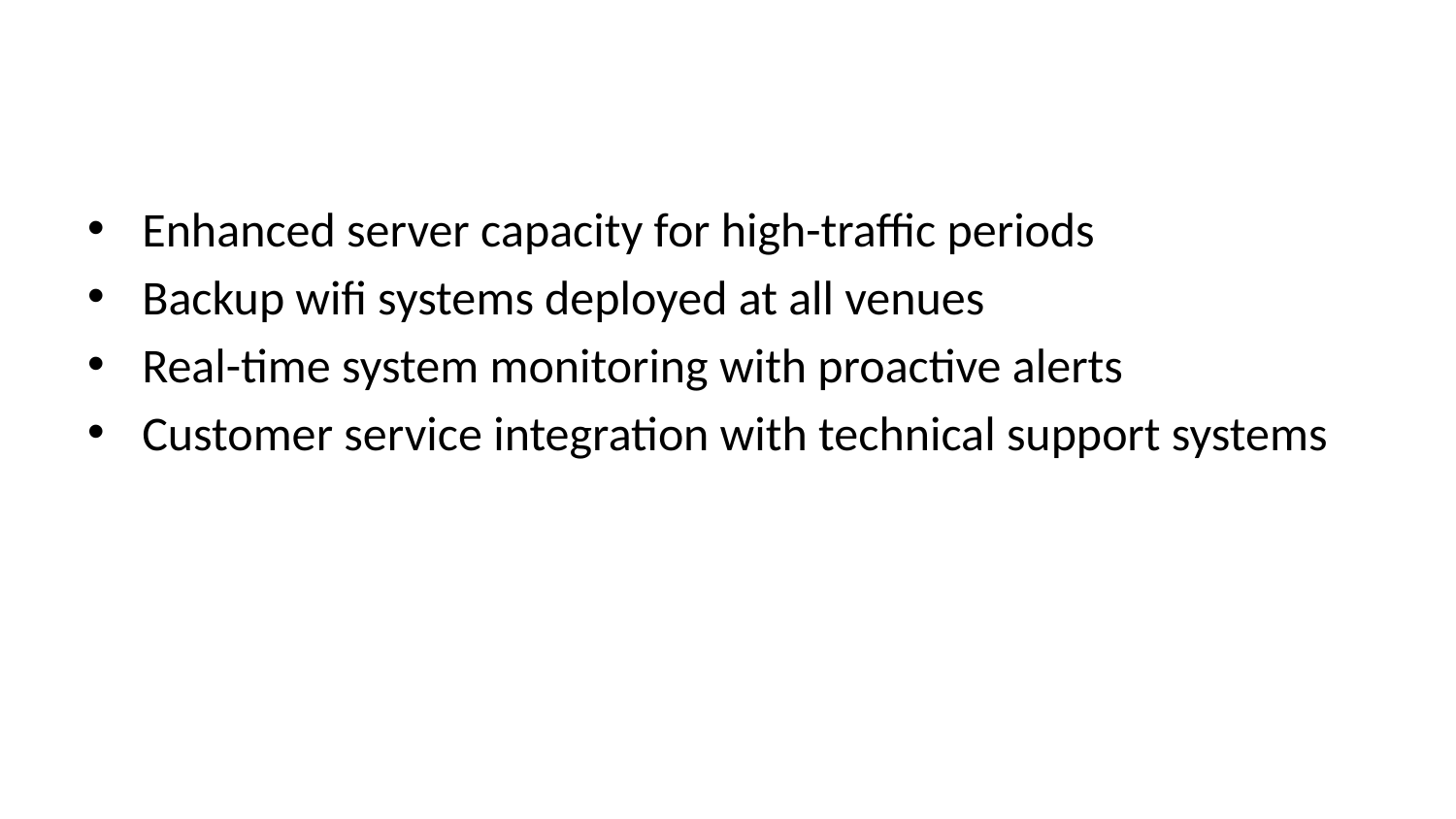

Enhanced server capacity for high-traffic periods
Backup wifi systems deployed at all venues
Real-time system monitoring with proactive alerts
Customer service integration with technical support systems